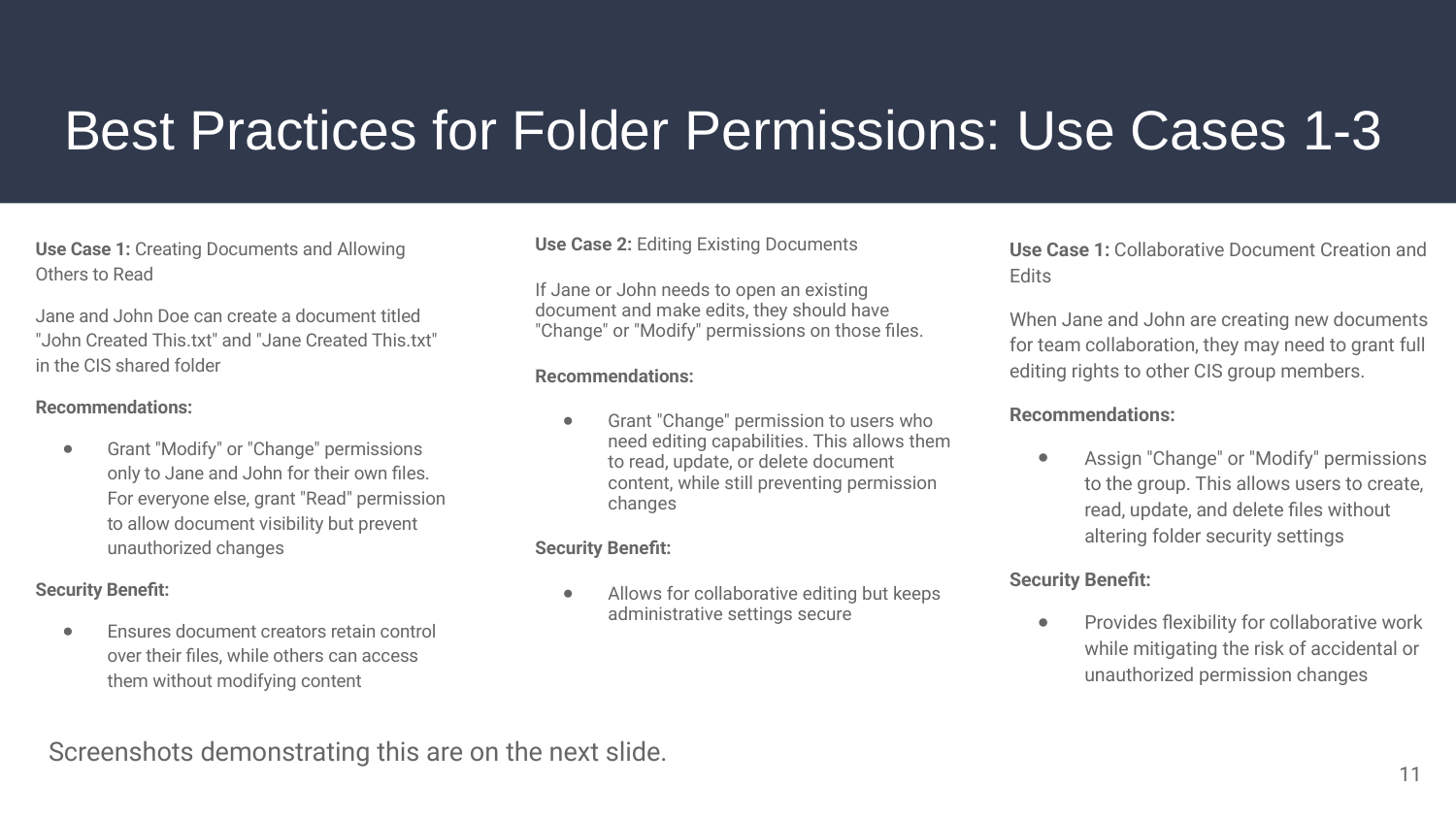

# Best Practices for Folder Permissions: Use Cases 1-3
Use Case 1: Creating Documents and Allowing Others to Read
Jane and John Doe can create a document titled "John Created This.txt" and "Jane Created This.txt" in the CIS shared folder
Recommendations:
Grant "Modify" or "Change" permissions only to Jane and John for their own files. For everyone else, grant "Read" permission to allow document visibility but prevent unauthorized changes
Security Benefit:
Ensures document creators retain control over their files, while others can access them without modifying content
Use Case 2: Editing Existing Documents
If Jane or John needs to open an existing document and make edits, they should have "Change" or "Modify" permissions on those files.
Recommendations:
Grant "Change" permission to users who need editing capabilities. This allows them to read, update, or delete document content, while still preventing permission changes
Security Benefit:
Allows for collaborative editing but keeps administrative settings secure
Use Case 1: Collaborative Document Creation and Edits
When Jane and John are creating new documents for team collaboration, they may need to grant full editing rights to other CIS group members.
Recommendations:
Assign "Change" or "Modify" permissions to the group. This allows users to create, read, update, and delete files without altering folder security settings
Security Benefit:
Provides flexibility for collaborative work while mitigating the risk of accidental or unauthorized permission changes
Screenshots demonstrating this are on the next slide.
11